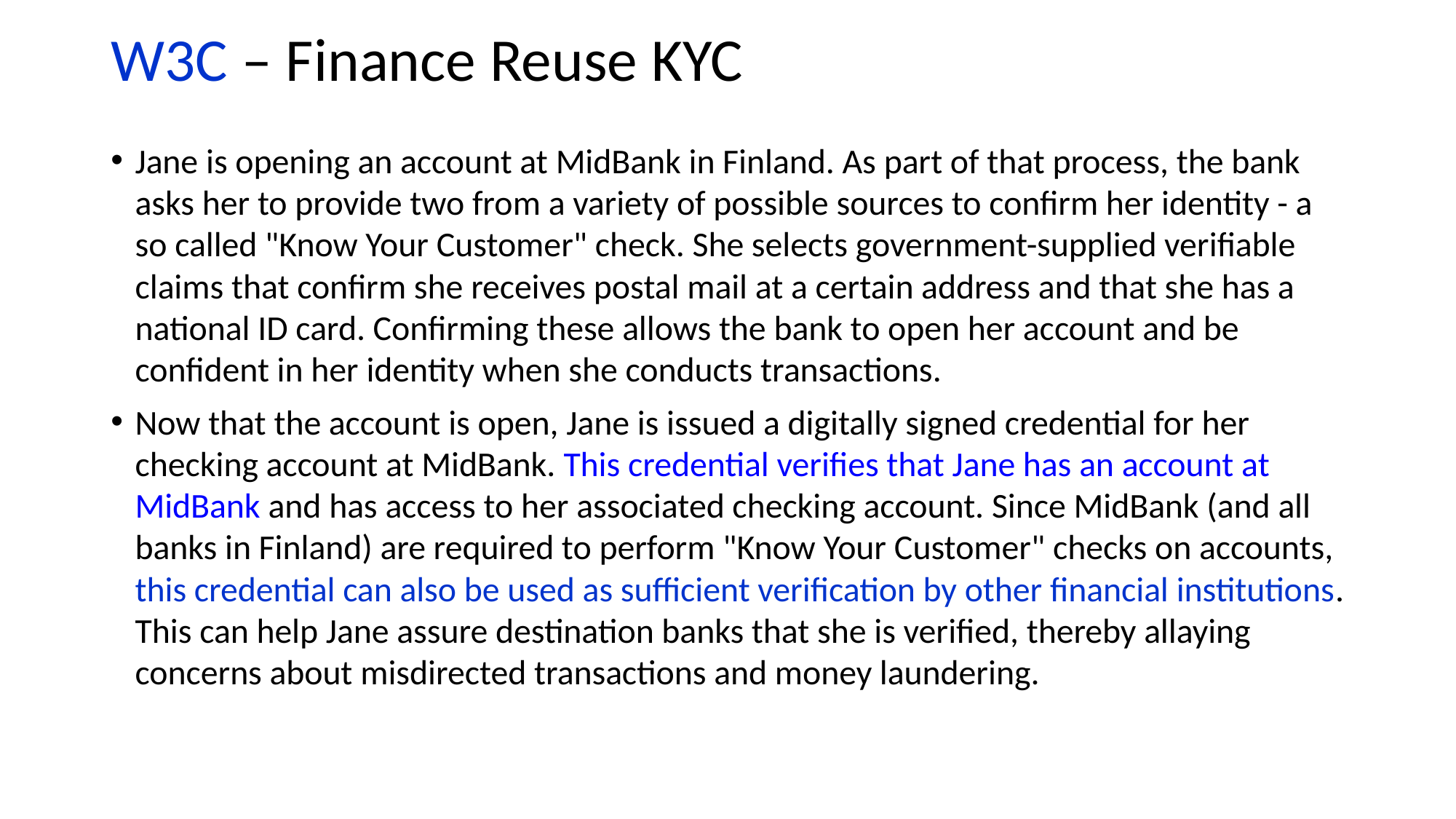

# W3C – Finance Reuse KYC
Jane is opening an account at MidBank in Finland. As part of that process, the bank asks her to provide two from a variety of possible sources to confirm her identity - a so called "Know Your Customer" check. She selects government-supplied verifiable claims that confirm she receives postal mail at a certain address and that she has a national ID card. Confirming these allows the bank to open her account and be confident in her identity when she conducts transactions.
Now that the account is open, Jane is issued a digitally signed credential for her checking account at MidBank. This credential verifies that Jane has an account at MidBank and has access to her associated checking account. Since MidBank (and all banks in Finland) are required to perform "Know Your Customer" checks on accounts, this credential can also be used as sufficient verification by other financial institutions. This can help Jane assure destination banks that she is verified, thereby allaying concerns about misdirected transactions and money laundering.